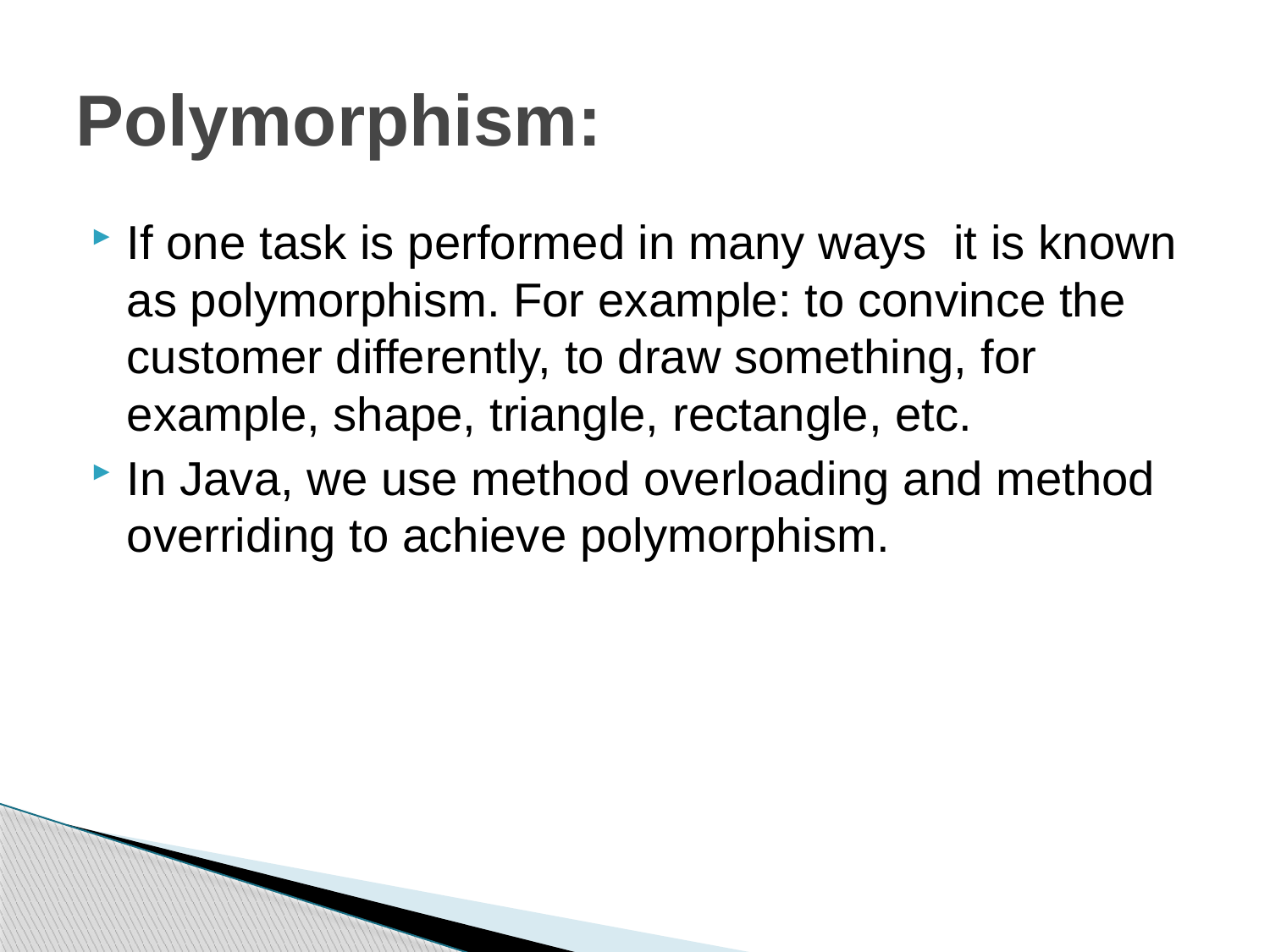

# Polymorphism:
If one task is performed in many ways  it is known as polymorphism. For example: to convince the customer differently, to draw something, for example, shape, triangle, rectangle, etc.
In Java, we use method overloading and method overriding to achieve polymorphism.